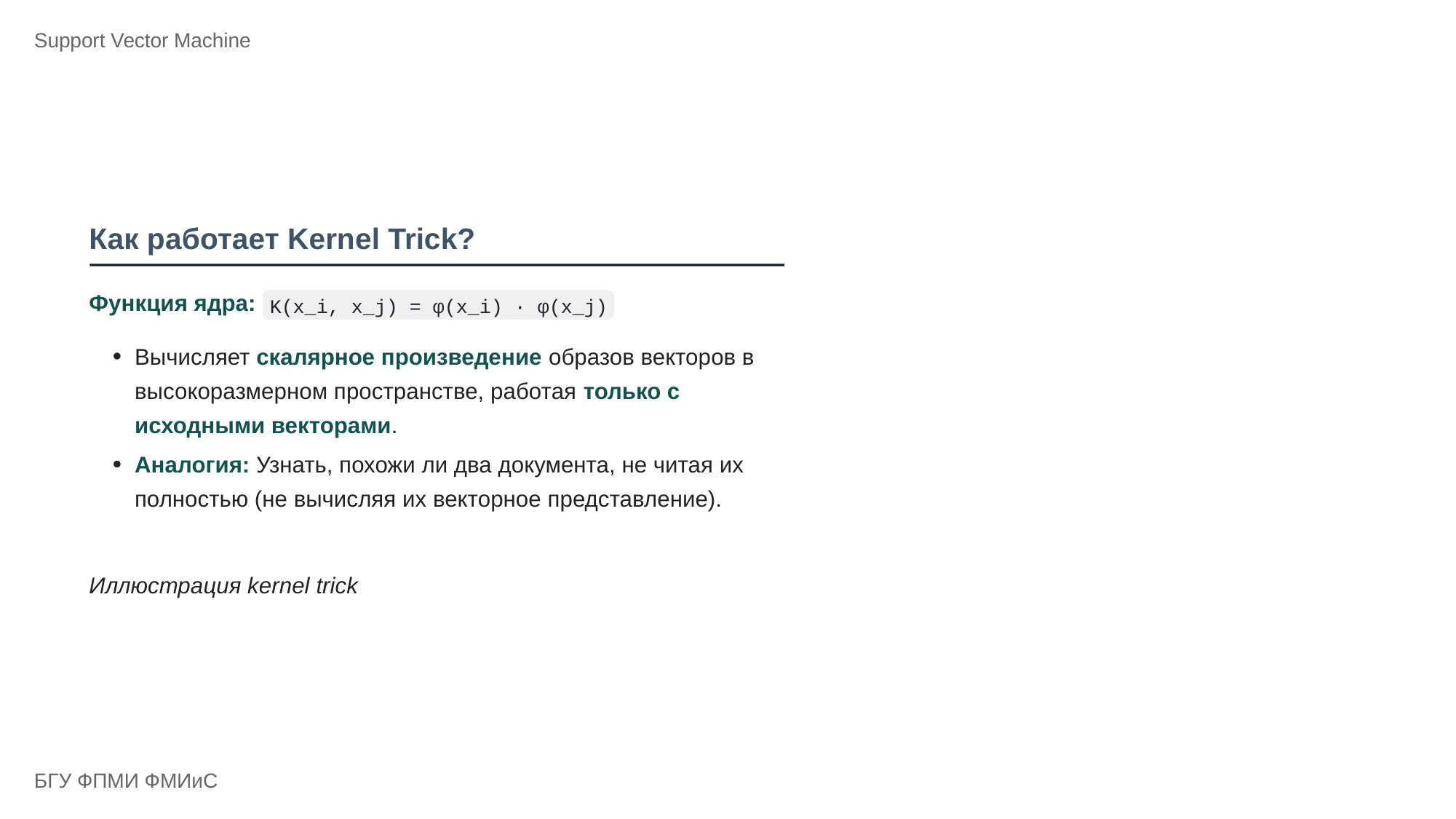

Support Vector Machine
Как работает Kernel Trick?

Функция ядра:

K(x_i, x_j) = φ(x_i) · φ(x_j)
Вычисляет скалярное произведение образов векторов в

высокоразмерном пространстве, работая только с
исходными векторами.
Аналогия: Узнать, похожи ли два документа, не читая их

полностью (не вычисляя их векторное представление).
Иллюстрация kernel trick
БГУ ФПМИ ФМИиС